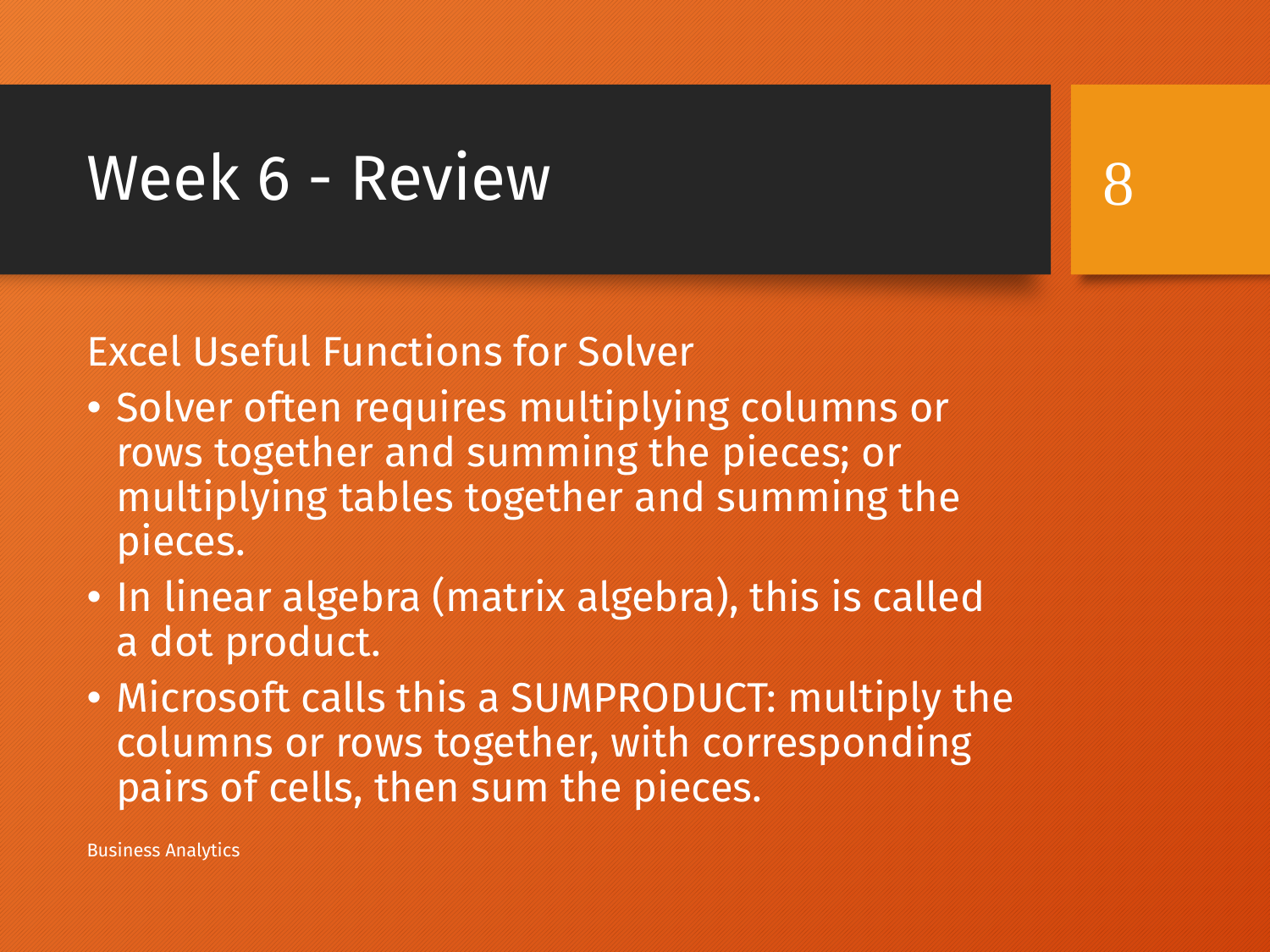

# Week 6 - Review
8
Excel Useful Functions for Solver
Solver often requires multiplying columns or rows together and summing the pieces; or multiplying tables together and summing the pieces.
In linear algebra (matrix algebra), this is called a dot product.
Microsoft calls this a SUMPRODUCT: multiply the columns or rows together, with corresponding pairs of cells, then sum the pieces.
Business Analytics